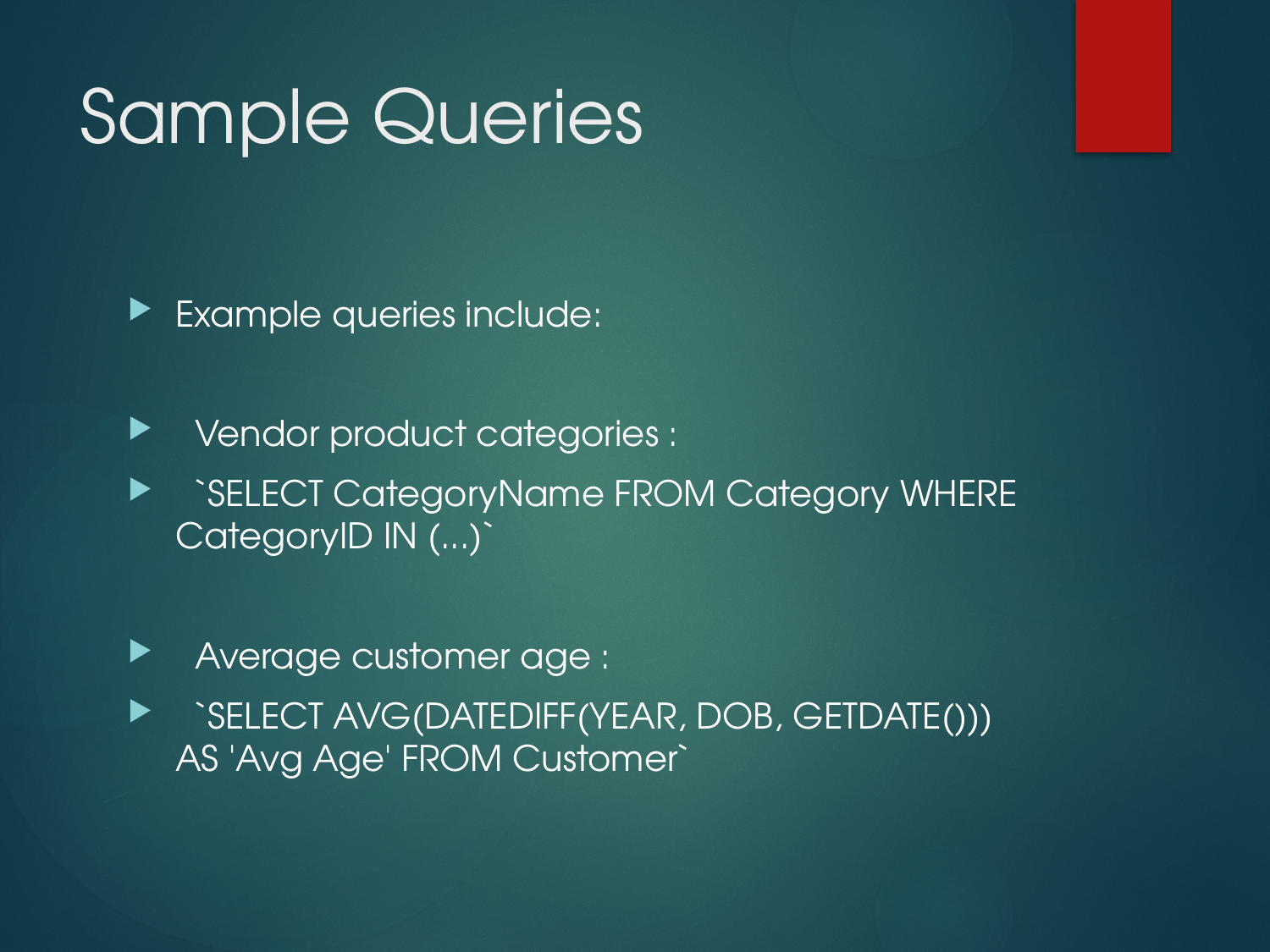

# Sample Queries
Example queries include:

  Vendor product categories :
  `SELECT CategoryName FROM Category WHERE CategoryID IN (...)`

  Average customer age :
  `SELECT AVG(DATEDIFF(YEAR, DOB, GETDATE())) AS 'Avg Age' FROM Customer`